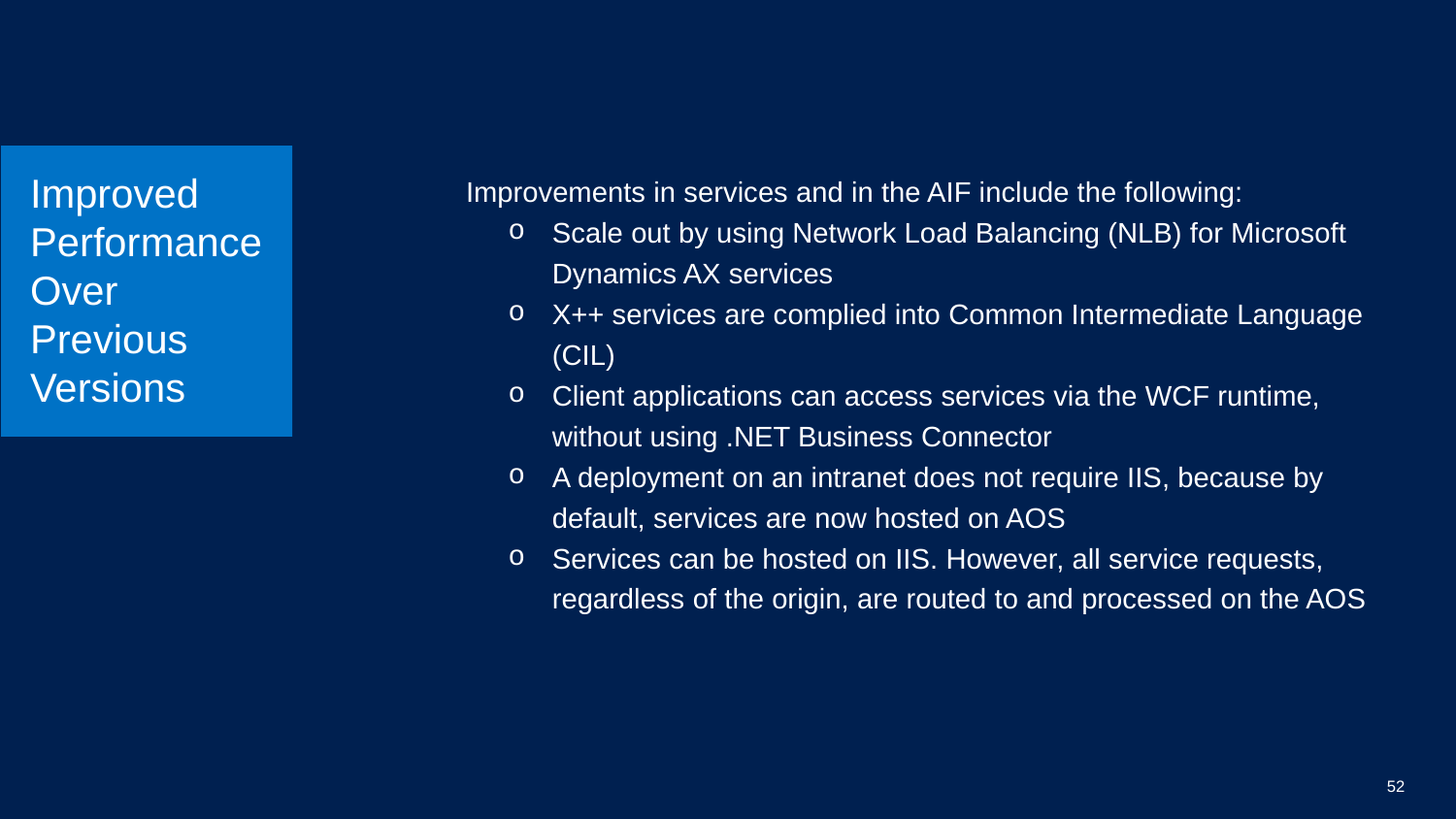

# Improved Performance Over Previous Versions
Improvements in services and in the AIF include the following:
Scale out by using Network Load Balancing (NLB) for Microsoft Dynamics AX services
X++ services are complied into Common Intermediate Language (CIL)
Client applications can access services via the WCF runtime, without using .NET Business Connector
A deployment on an intranet does not require IIS, because by default, services are now hosted on AOS
Services can be hosted on IIS. However, all service requests, regardless of the origin, are routed to and processed on the AOS

52